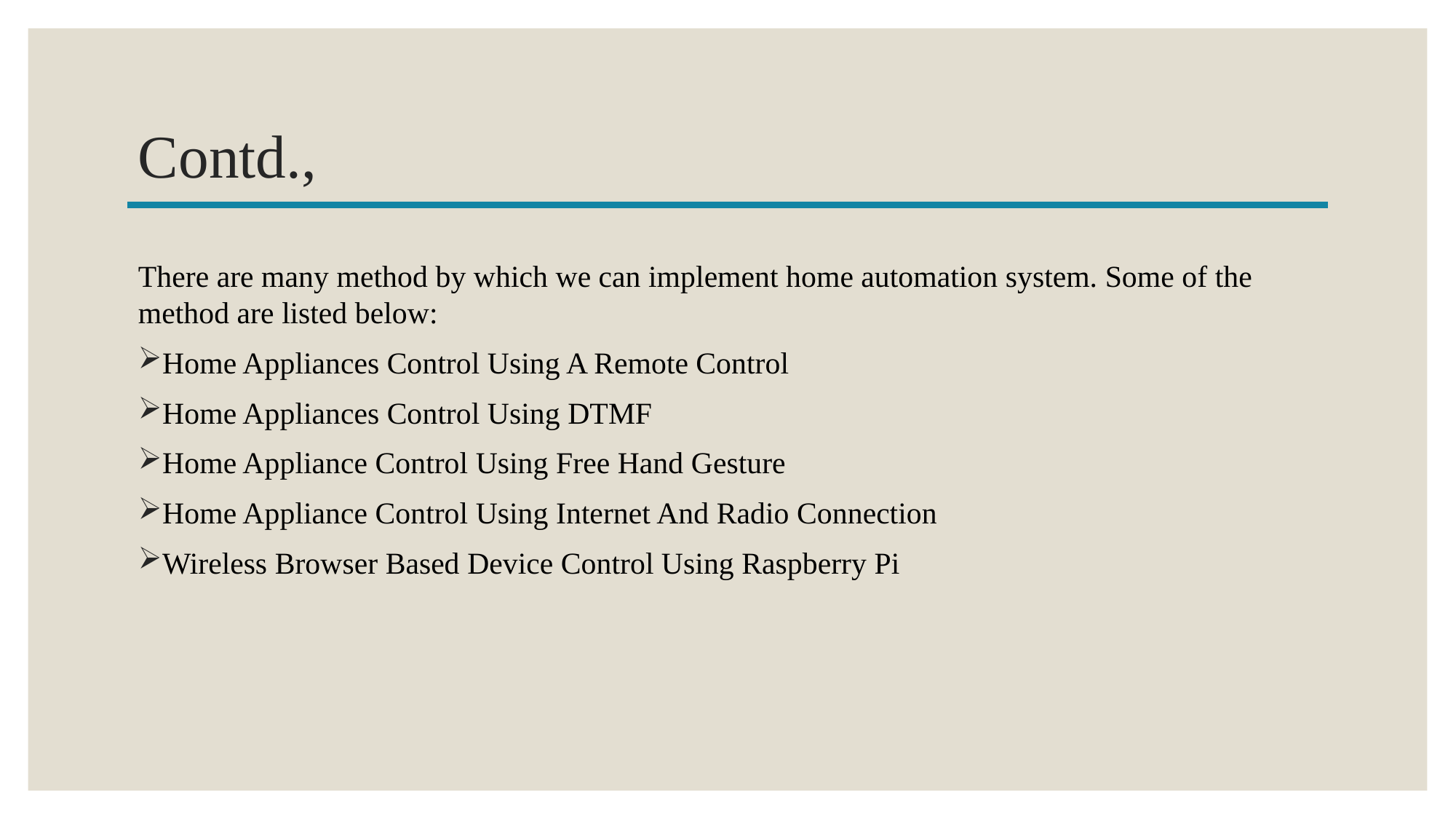

# Contd.,
There are many method by which we can implement home automation system. Some of the method are listed below:
Home Appliances Control Using A Remote Control
Home Appliances Control Using DTMF
Home Appliance Control Using Free Hand Gesture
Home Appliance Control Using Internet And Radio Connection
Wireless Browser Based Device Control Using Raspberry Pi